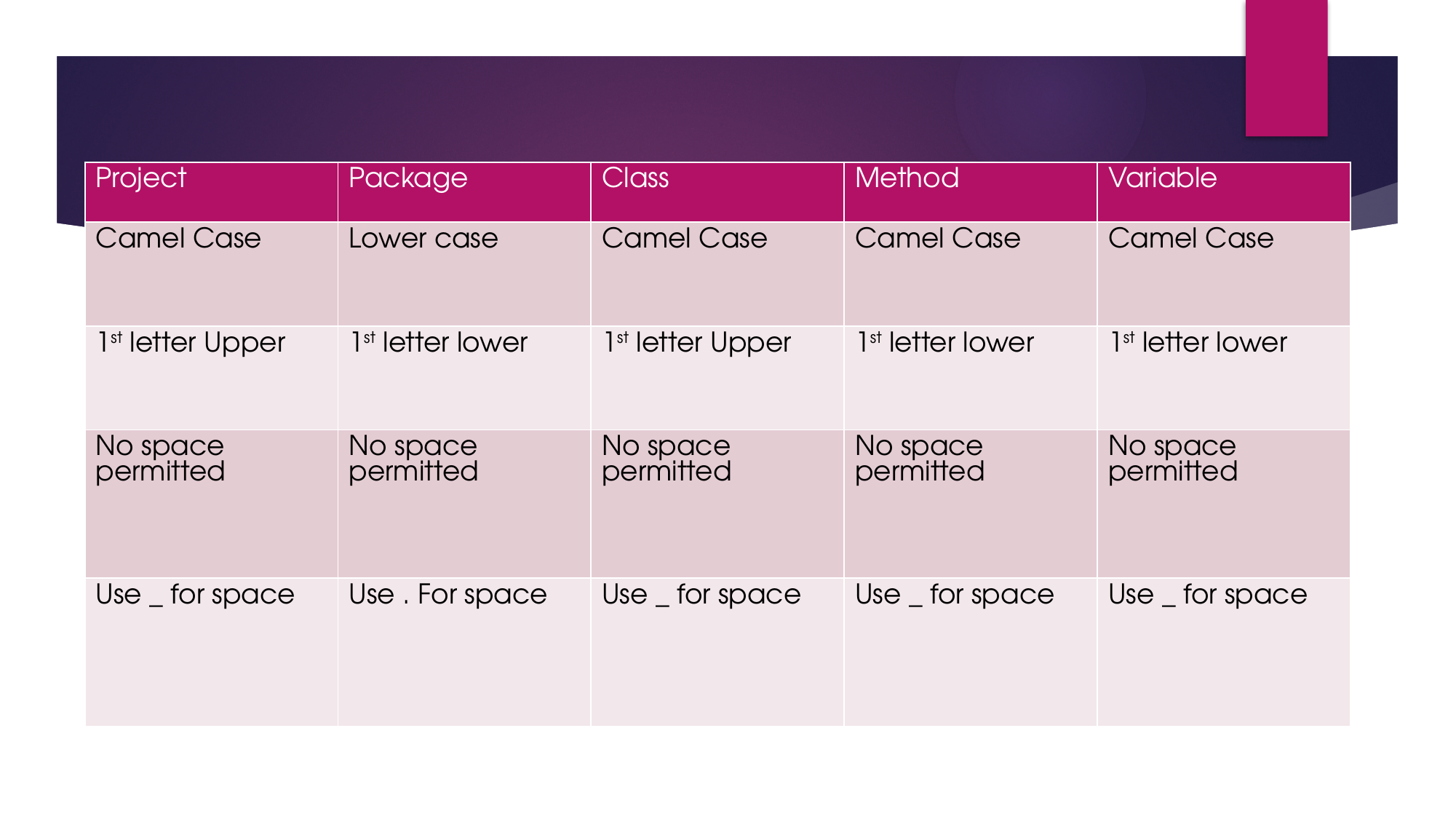

#
| Project | Package | Class | Method | Variable |
| --- | --- | --- | --- | --- |
| Camel Case | Lower case | Camel Case | Camel Case | Camel Case |
| 1st letter Upper | 1st letter lower | 1st letter Upper | 1st letter lower | 1st letter lower |
| No space permitted | No space permitted | No space permitted | No space permitted | No space permitted |
| Use \_ for space | Use . For space | Use \_ for space | Use \_ for space | Use \_ for space |